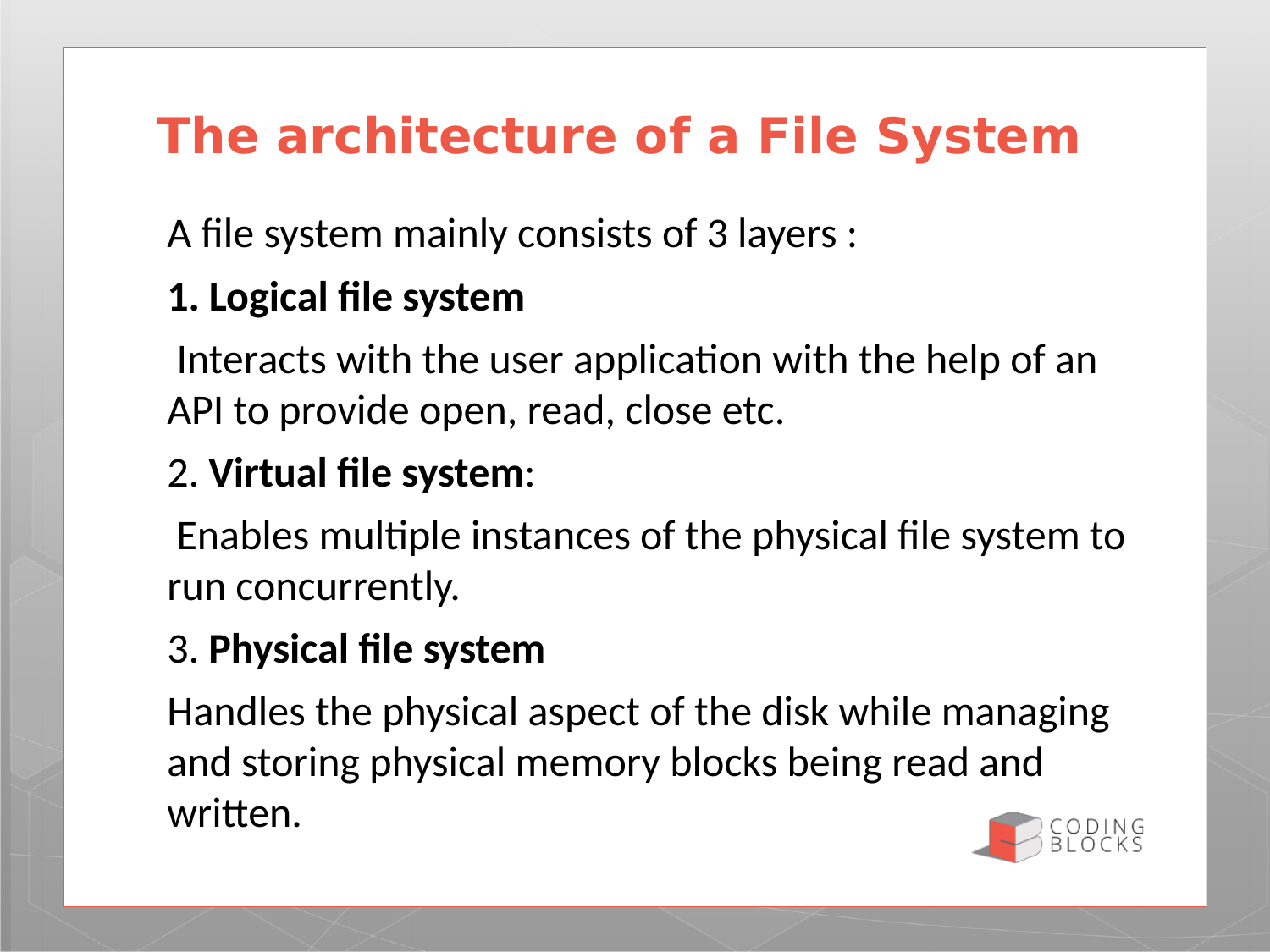

# The architecture of a File System
A file system mainly consists of 3 layers :
1. Logical file system
 Interacts with the user application with the help of an API to provide open, read, close etc.
2. Virtual file system:
 Enables multiple instances of the physical file system to run concurrently.
3. Physical file system
Handles the physical aspect of the disk while managing and storing physical memory blocks being read and written.